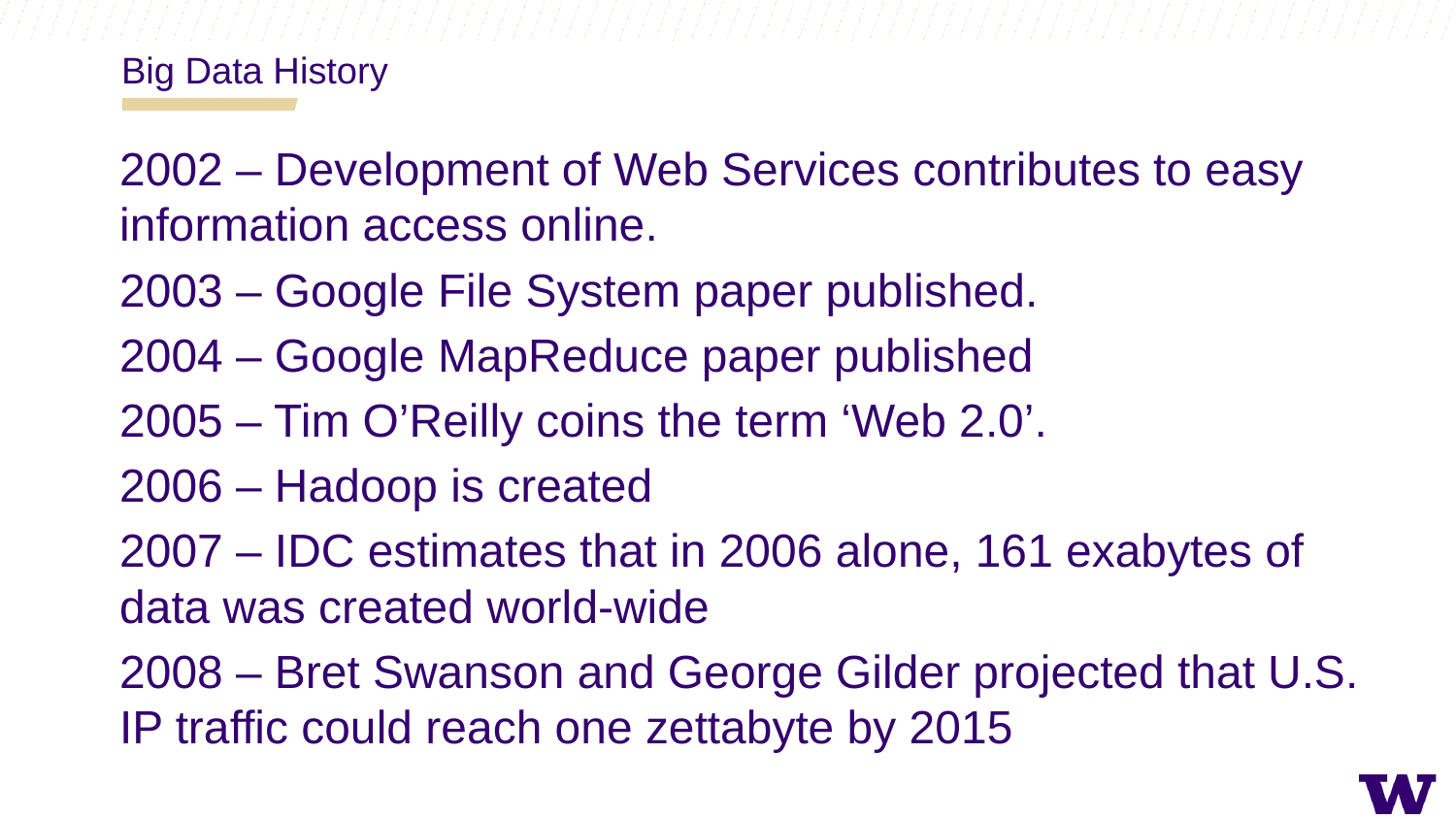

Big Data History
2002 – Development of Web Services contributes to easy information access online.
2003 – Google File System paper published.
2004 – Google MapReduce paper published
2005 – Tim O’Reilly coins the term ‘Web 2.0’.
2006 – Hadoop is created
2007 – IDC estimates that in 2006 alone, 161 exabytes of data was created world-wide
2008 – Bret Swanson and George Gilder projected that U.S. IP traffic could reach one zettabyte by 2015